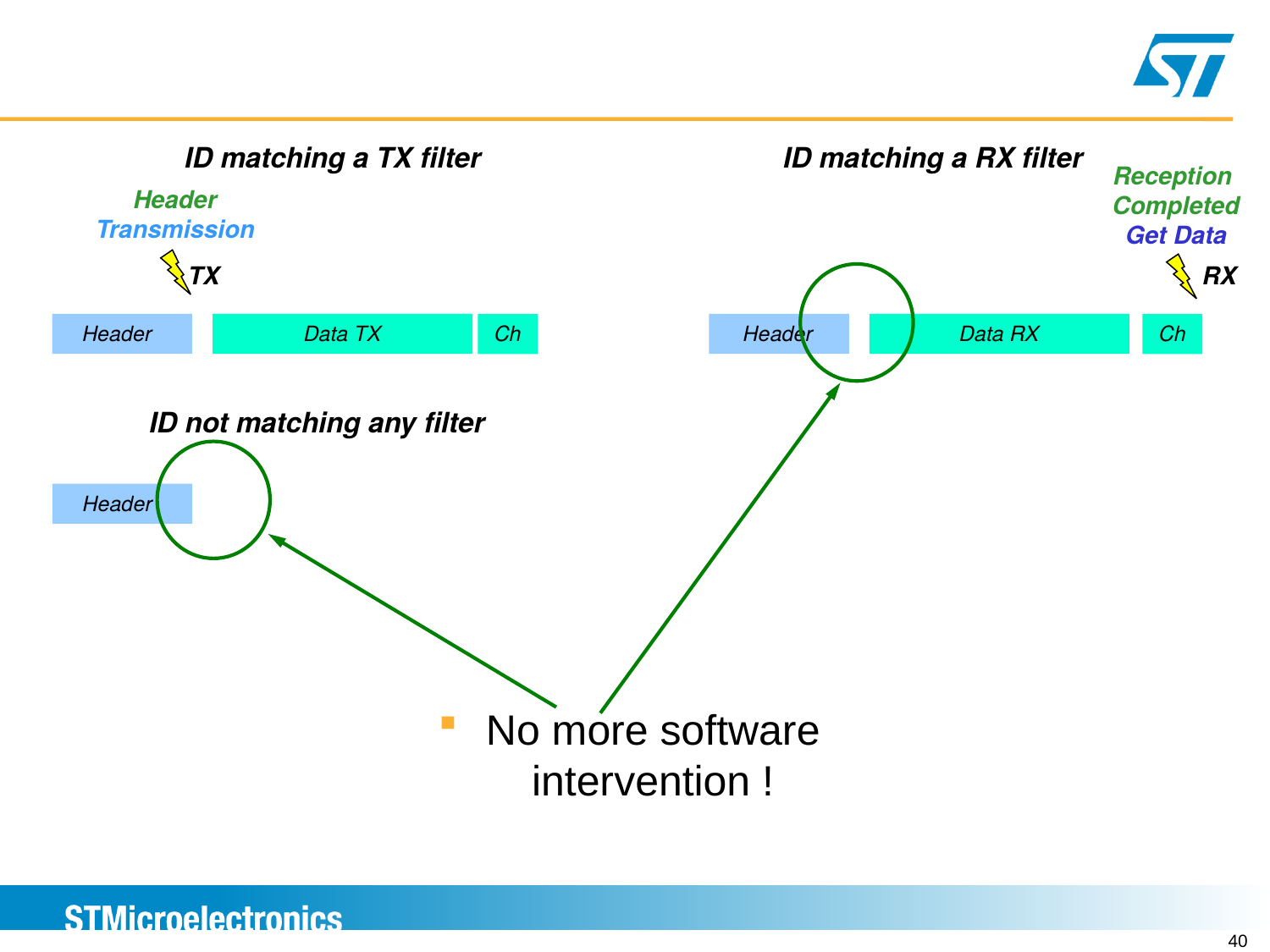

# LINFLEX Slave node with filters
ID matching a TX filter
ID matching a RX filter
Reception
Completed
Get Data
Header
Transmission

TX

RX

Header
Data TX

Header
Data RX

Ch
Ch

ID not matching any filter

Header

No more software intervention !
40